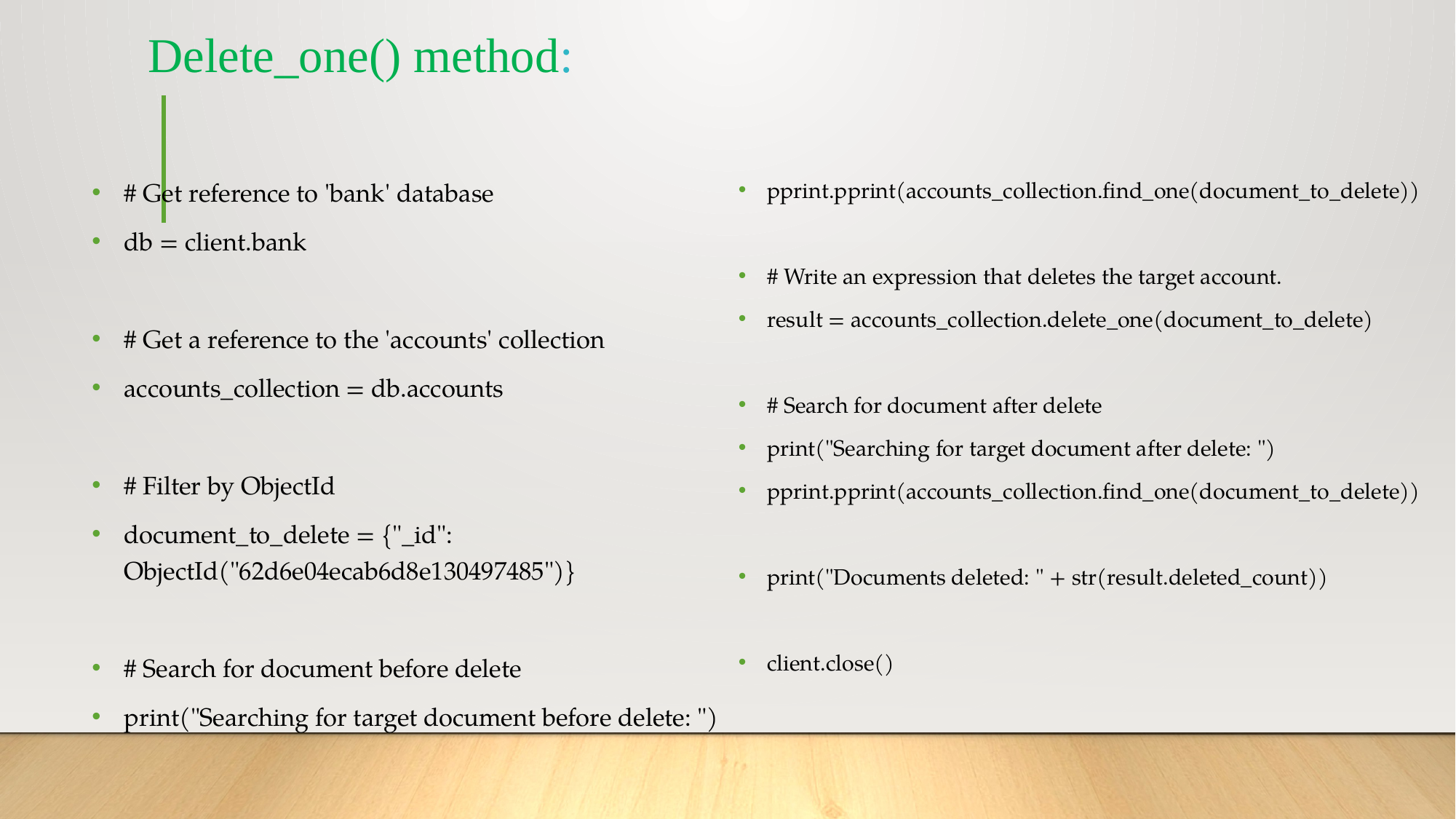

# Delete_one() method:
pprint.pprint(accounts_collection.find_one(document_to_delete))

# Write an expression that deletes the target account.
result = accounts_collection.delete_one(document_to_delete)

# Search for document after delete
print("Searching for target document after delete: ")
pprint.pprint(accounts_collection.find_one(document_to_delete))

print("Documents deleted: " + str(result.deleted_count))

client.close()

# Get reference to 'bank' database
db = client.bank

# Get a reference to the 'accounts' collection
accounts_collection = db.accounts

# Filter by ObjectId
document_to_delete = {"_id": ObjectId("62d6e04ecab6d8e130497485")}

# Search for document before delete
print("Searching for target document before delete: ")